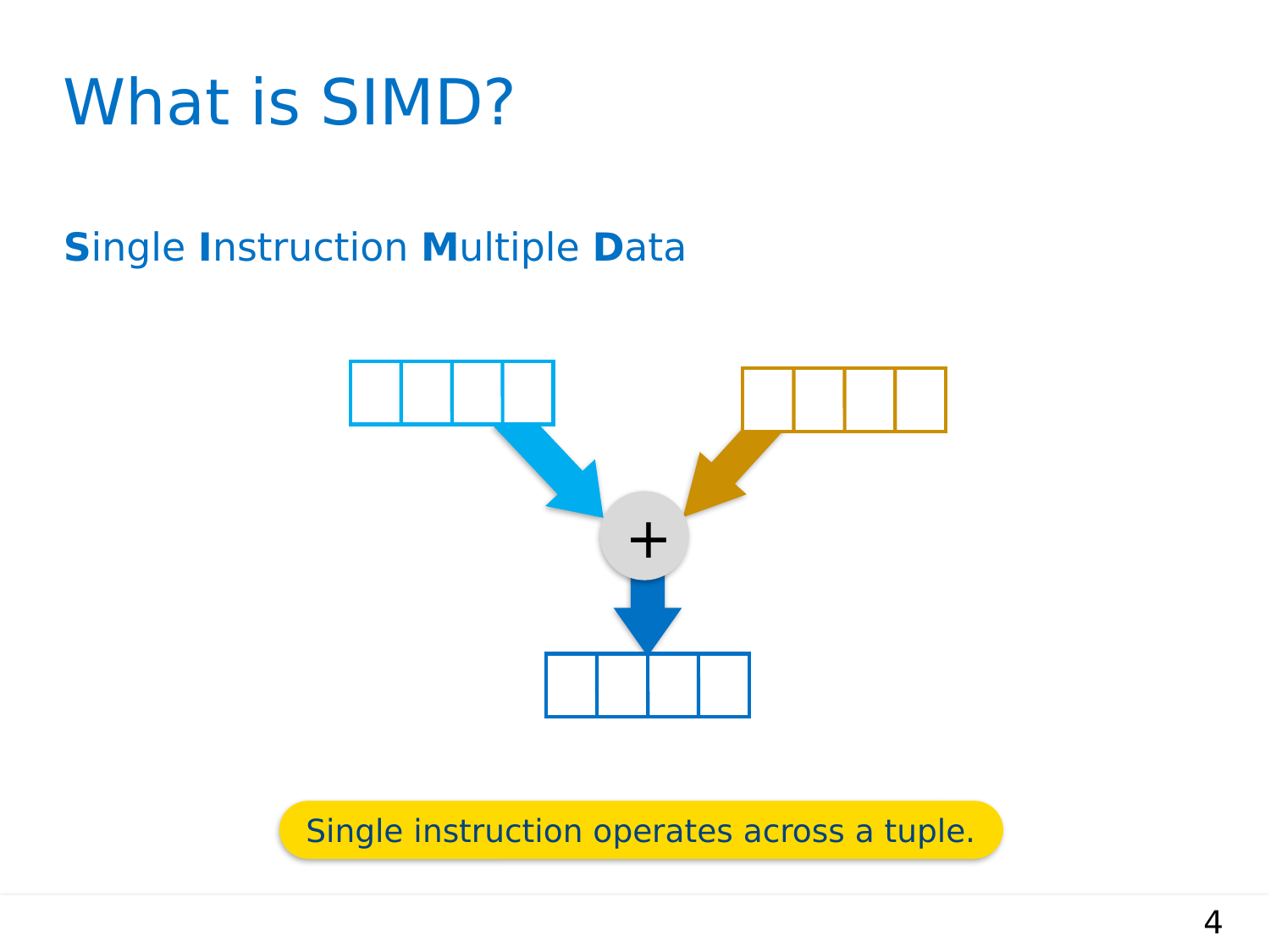

# What is SIMD?
Single Instruction Multiple Data

+

Single instruction operates across a tuple.
4